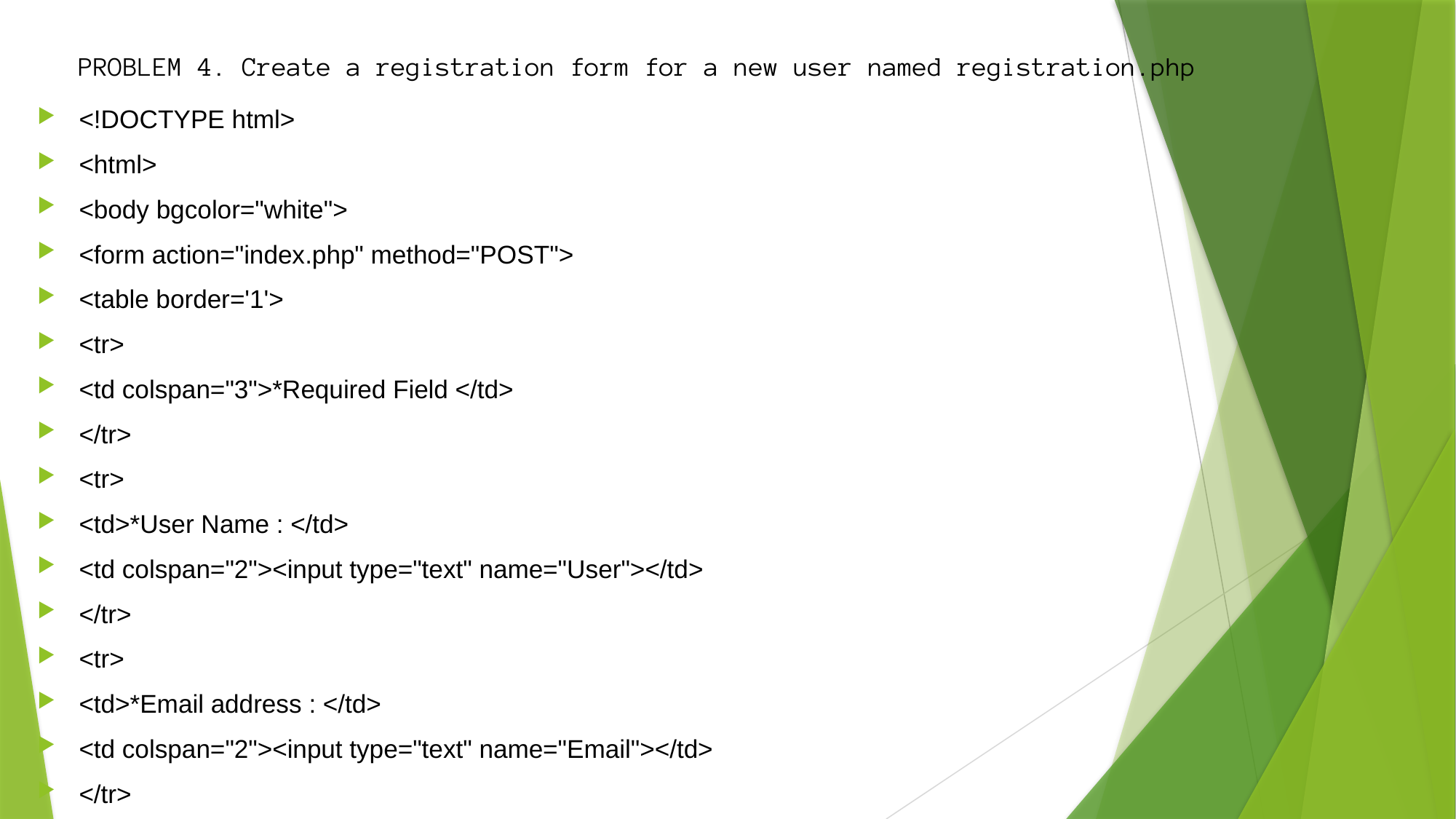

# PROBLEM 4. Create a registration form for a new user named registration.php
<!DOCTYPE html>
<html>
<body bgcolor="white">
<form action="index.php" method="POST">
<table border='1'>
<tr>
<td colspan="3">*Required Field </td>
</tr>
<tr>
<td>*User Name : </td>
<td colspan="2"><input type="text" name="User"></td>
</tr>
<tr>
<td>*Email address : </td>
<td colspan="2"><input type="text" name="Email"></td>
</tr>